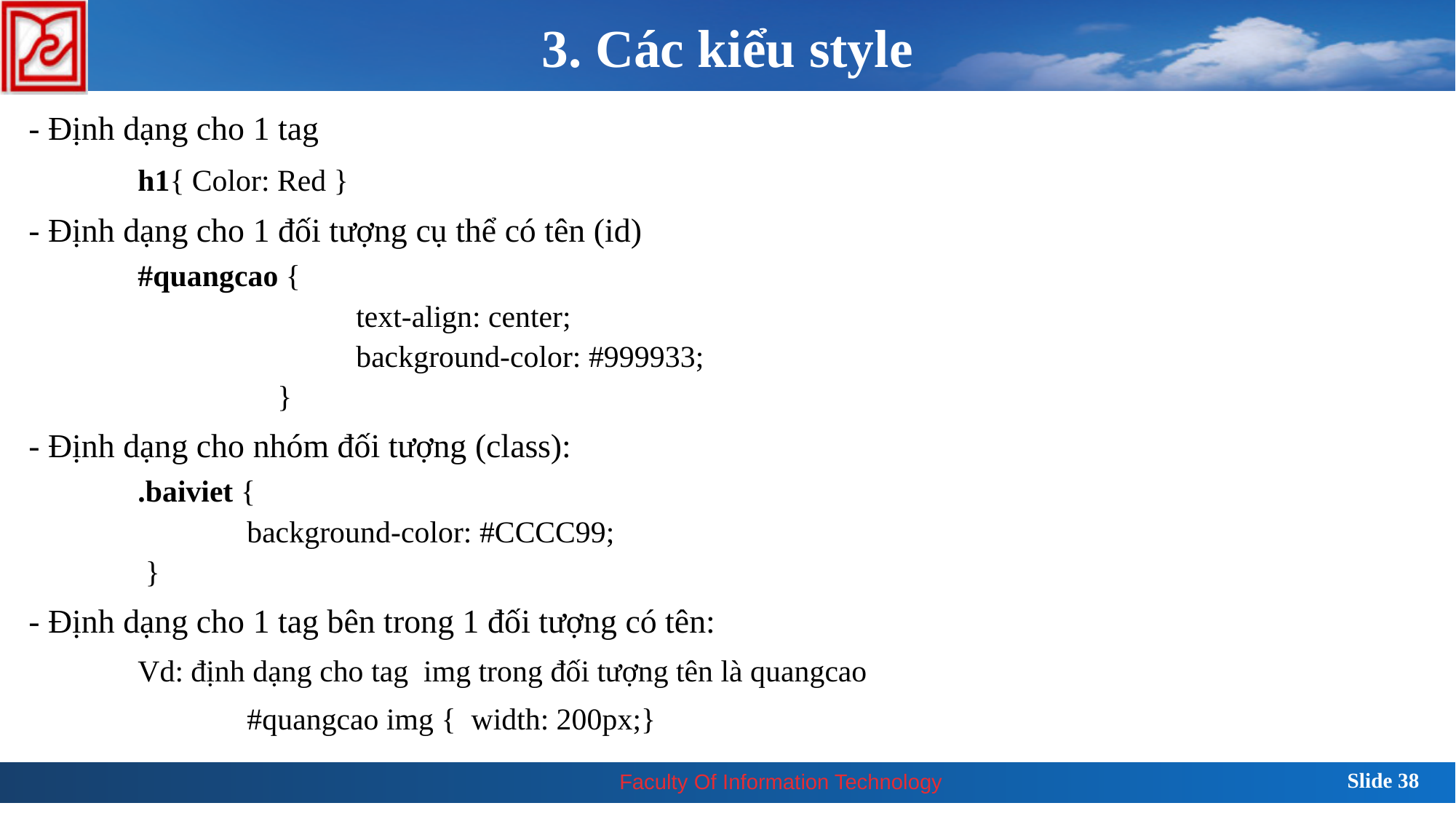

3. Các kiểu style
- Định dạng cho 1 tag
	h1{ Color: Red }
- Định dạng cho 1 đối tượng cụ thể có tên (id)
	#quangcao {
			text-align: center;
			background-color: #999933;
		    }
- Định dạng cho nhóm đối tượng (class):
	.baiviet {
        		background-color: #CCCC99;
     	 }
- Định dạng cho 1 tag bên trong 1 đối tượng có tên:
	Vd: định dạng cho tag  img trong đối tượng tên là quangcao
		#quangcao img {  width: 200px;}